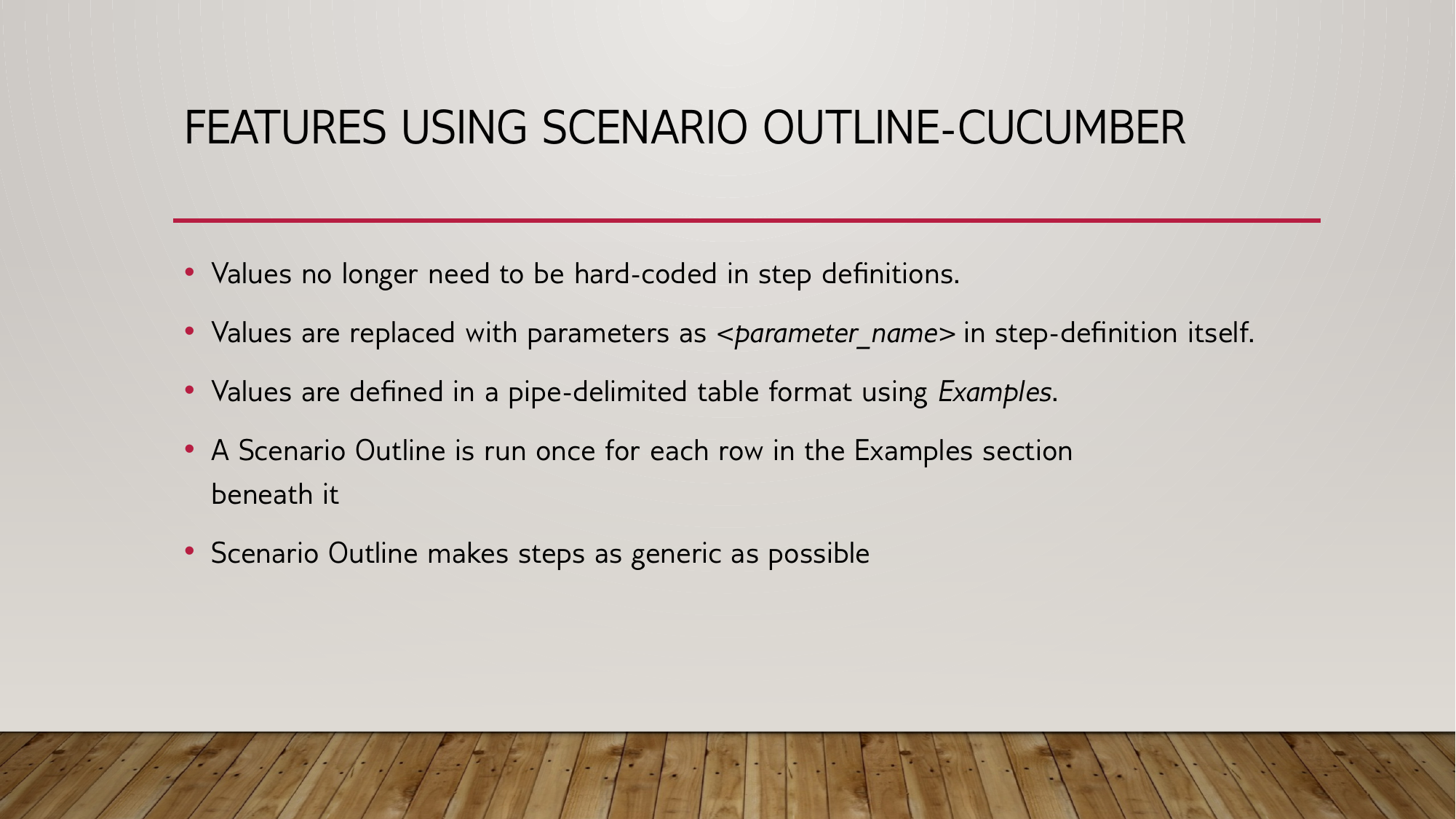

# FEATUREs USING SCENARIO OUTLINE-CUCUMBER
Values no longer need to be hard-coded in step definitions.
Values are replaced with parameters as <parameter_name> in step-definition itself.
Values are defined in a pipe-delimited table format using Examples.
A Scenario Outline is run once for each row in the Examples section
beneath it
Scenario Outline makes steps as generic as possible